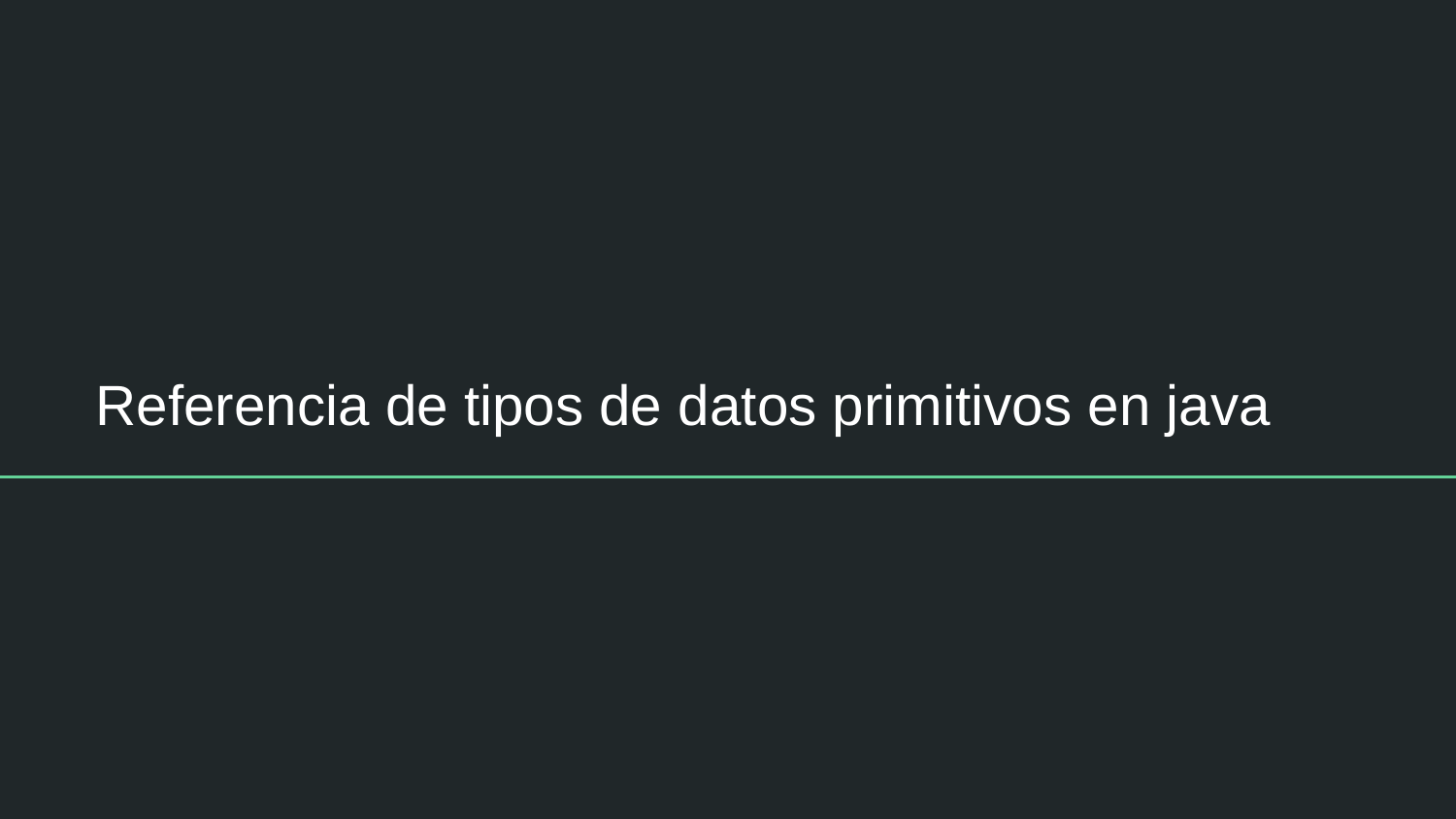

# Referencia de tipos de datos primitivos en java